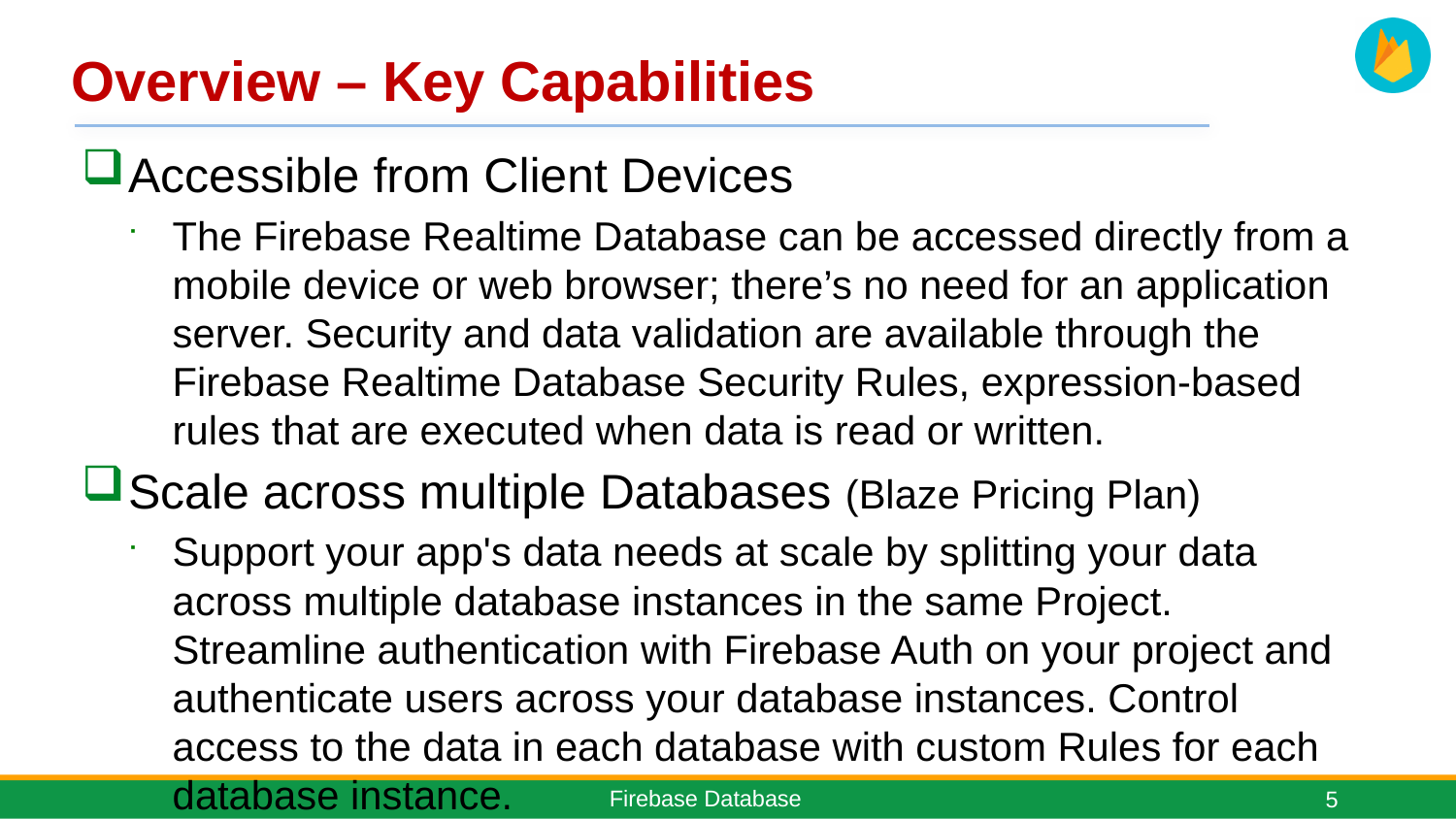

# Overview – Key Capabilities
Accessible from Client Devices
The Firebase Realtime Database can be accessed directly from a mobile device or web browser; there’s no need for an application server. Security and data validation are available through the Firebase Realtime Database Security Rules, expression-based rules that are executed when data is read or written.
Scale across multiple Databases (Blaze Pricing Plan)
Support your app's data needs at scale by splitting your data across multiple database instances in the same Project. Streamline authentication with Firebase Auth on your project and authenticate users across your database instances. Control access to the data in each database with custom Rules for each database instance.
5
Firebase Database